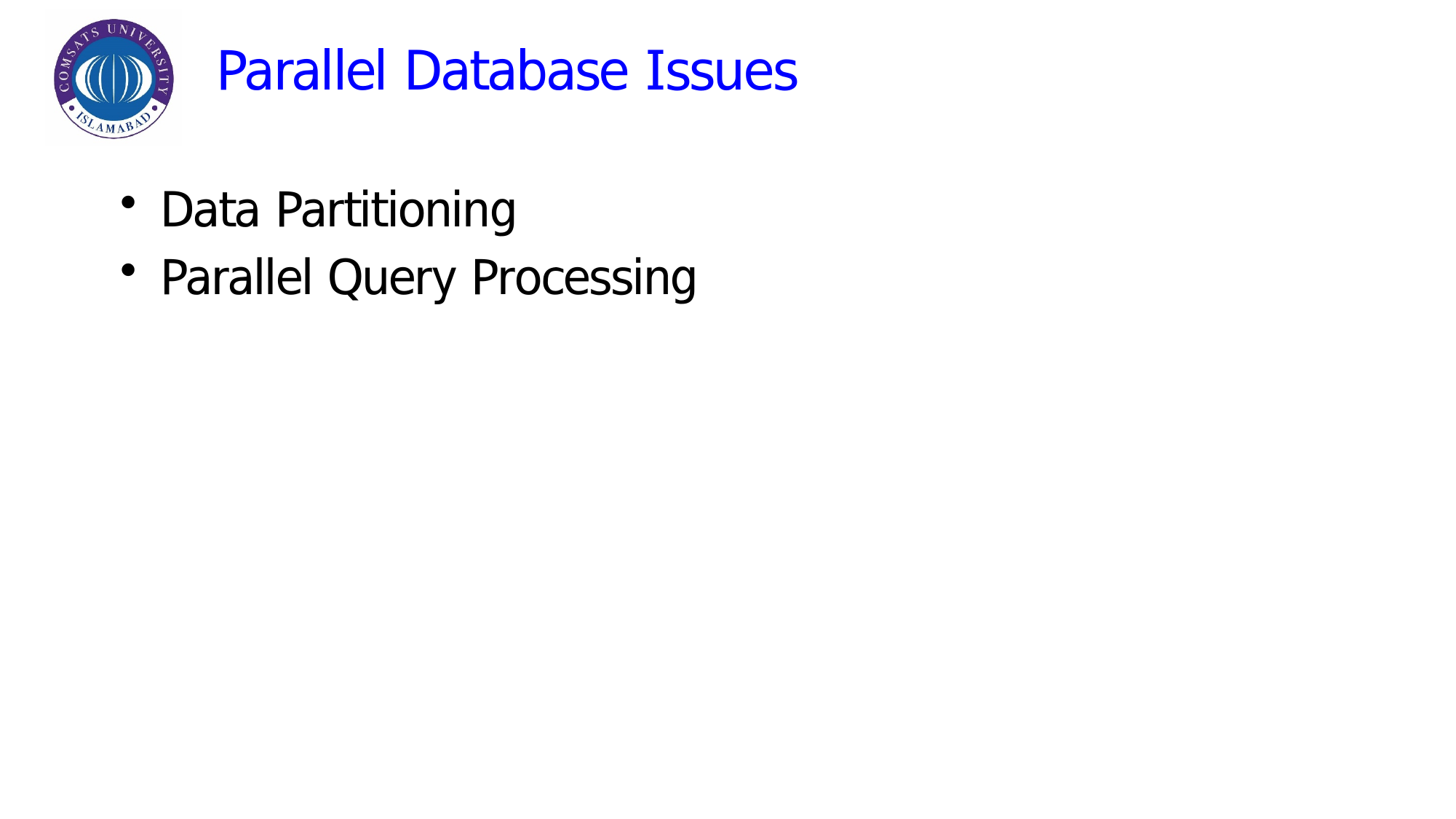

# Parallel Database Issues
Data Partitioning
Parallel Query Processing